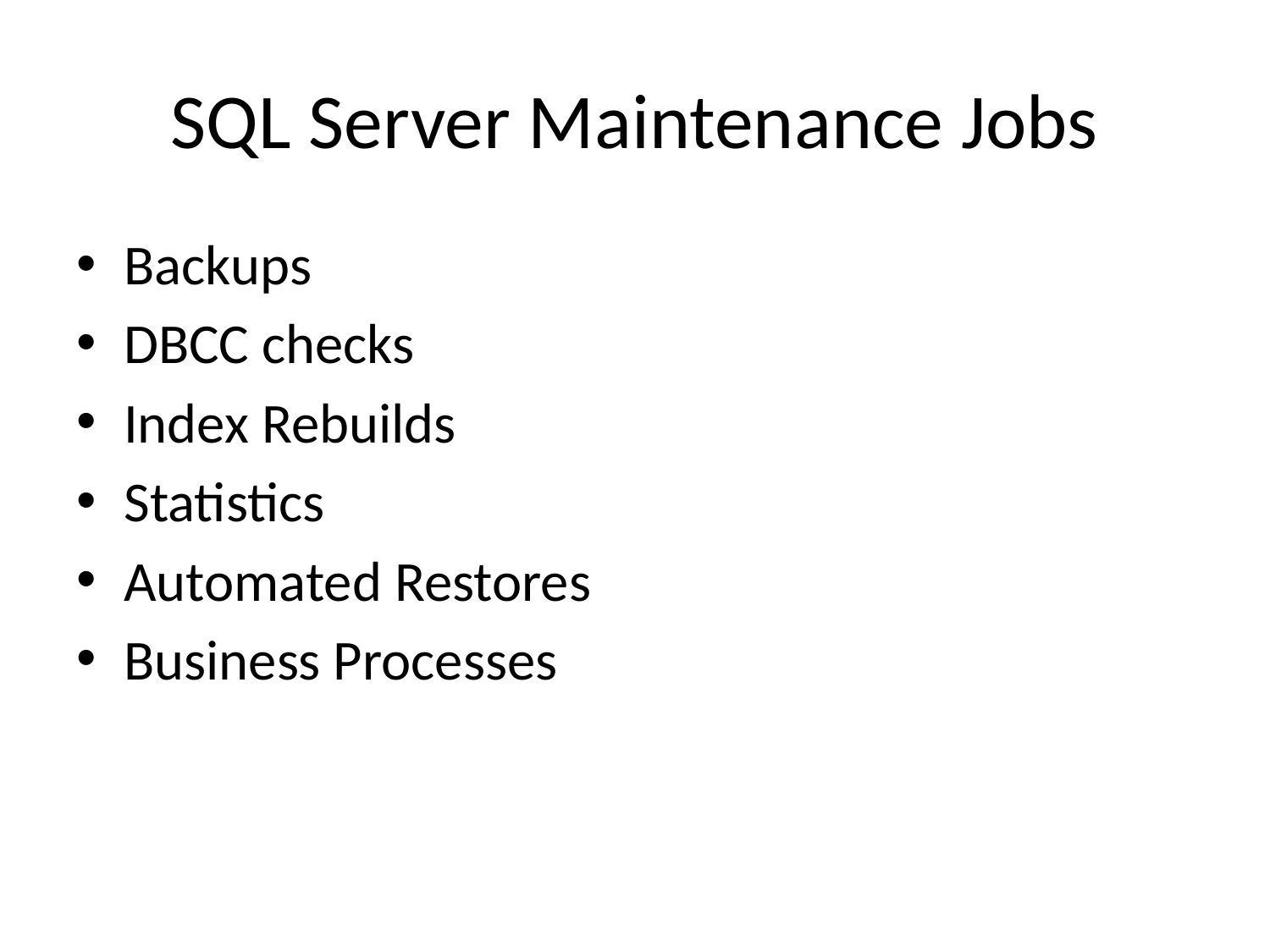

# SQL Server Maintenance Jobs
Backups
DBCC checks
Index Rebuilds
Statistics
Automated Restores
Business Processes